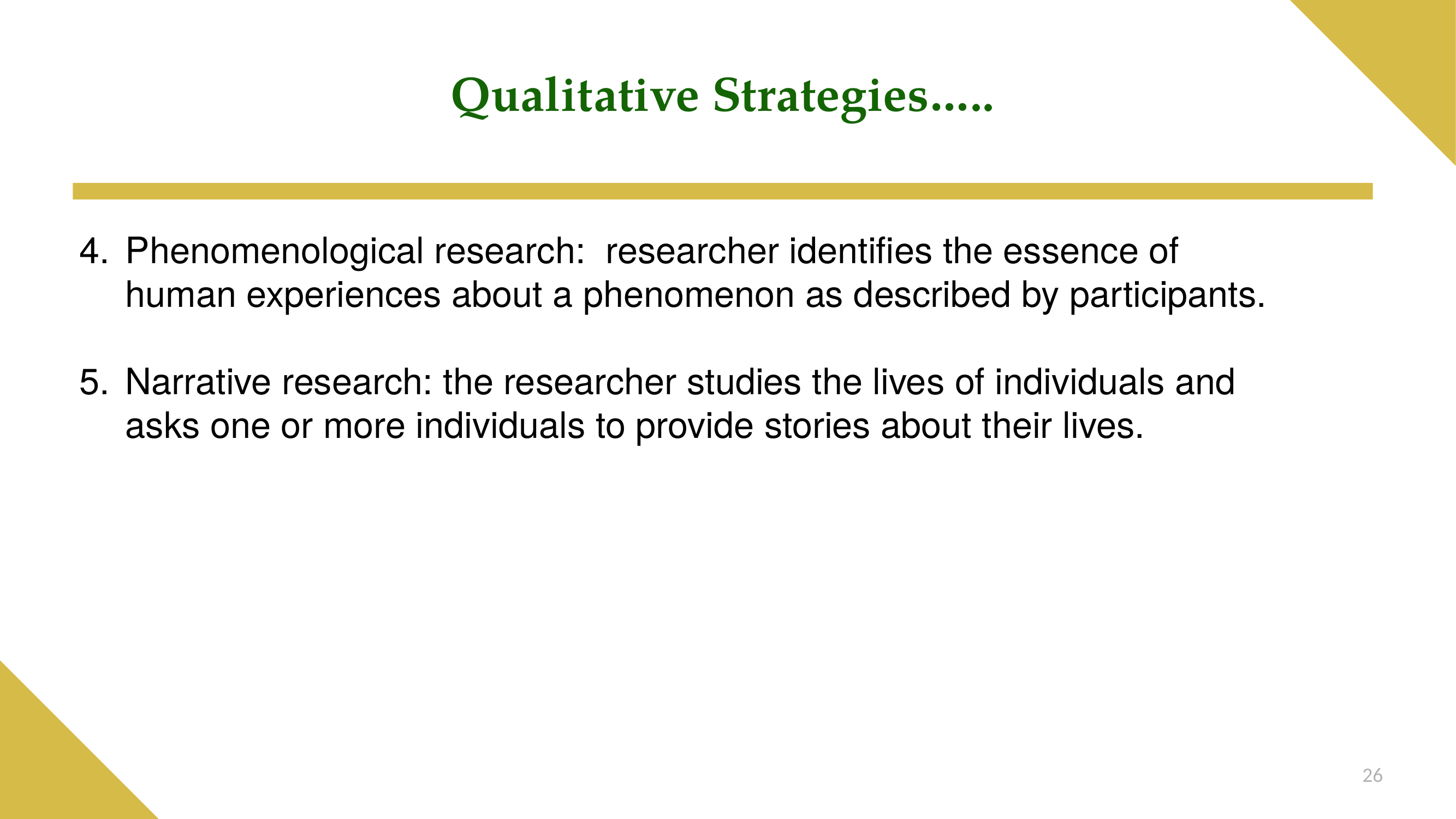

# Qualitative Strategies…..

Phenomenological research:  researcher identifies the essence of human experiences about a phenomenon as described by participants.

Narrative research: the researcher studies the lives of individuals and asks one or more individuals to provide stories about their lives.

26